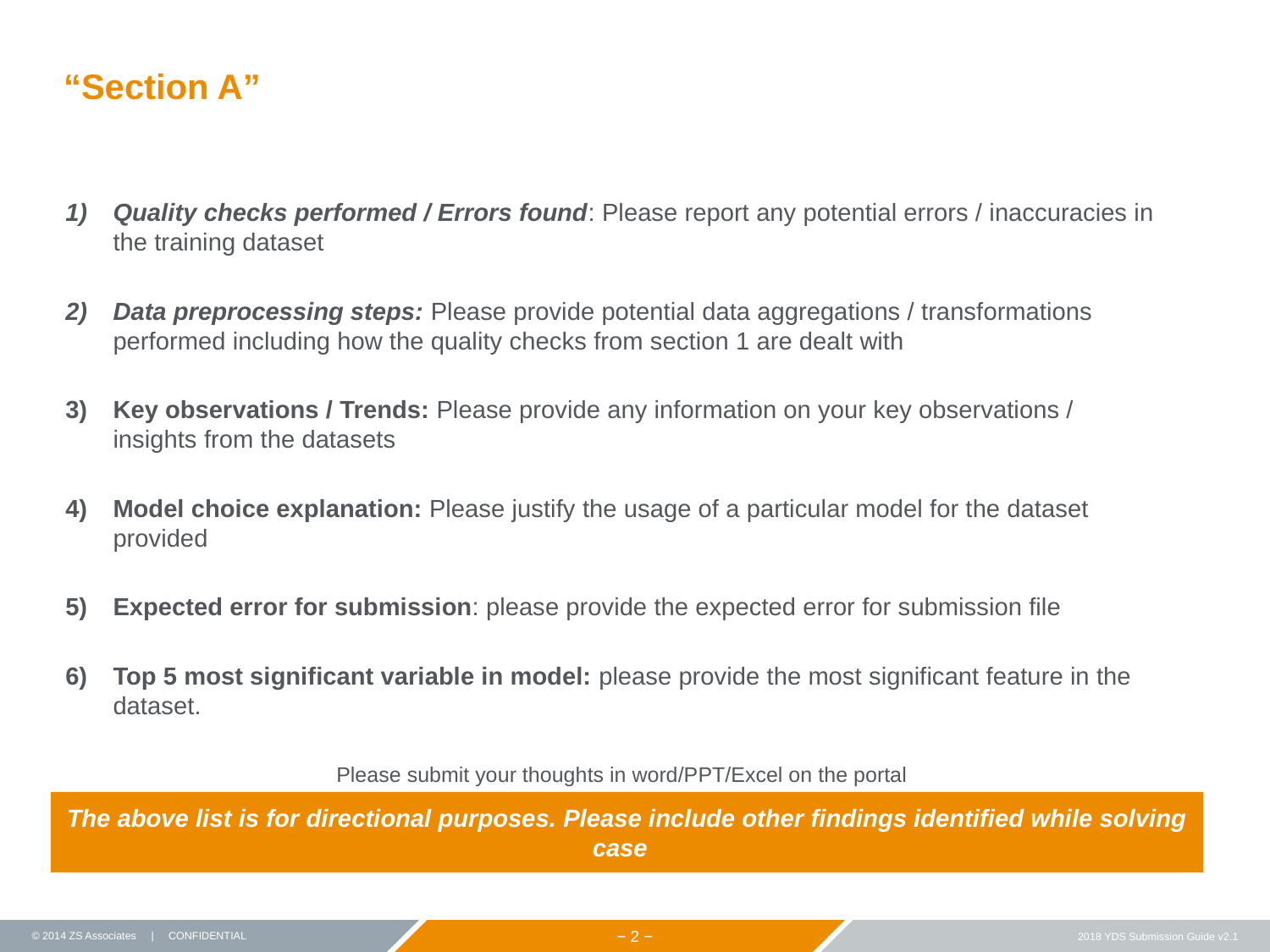

# “Section A”
Quality checks performed / Errors found: Please report any potential errors / inaccuracies in the training dataset

Data preprocessing steps: Please provide potential data aggregations / transformations performed including how the quality checks from section 1 are dealt with

Key observations / Trends: Please provide any information on your key observations / insights from the datasets

Model choice explanation: Please justify the usage of a particular model for the dataset provided

Expected error for submission: please provide the expected error for submission file

Top 5 most significant variable in model: please provide the most significant feature in the dataset.

Please submit your thoughts in word/PPT/Excel on the portal
The above list is for directional purposes. Please include other findings identified while solving case